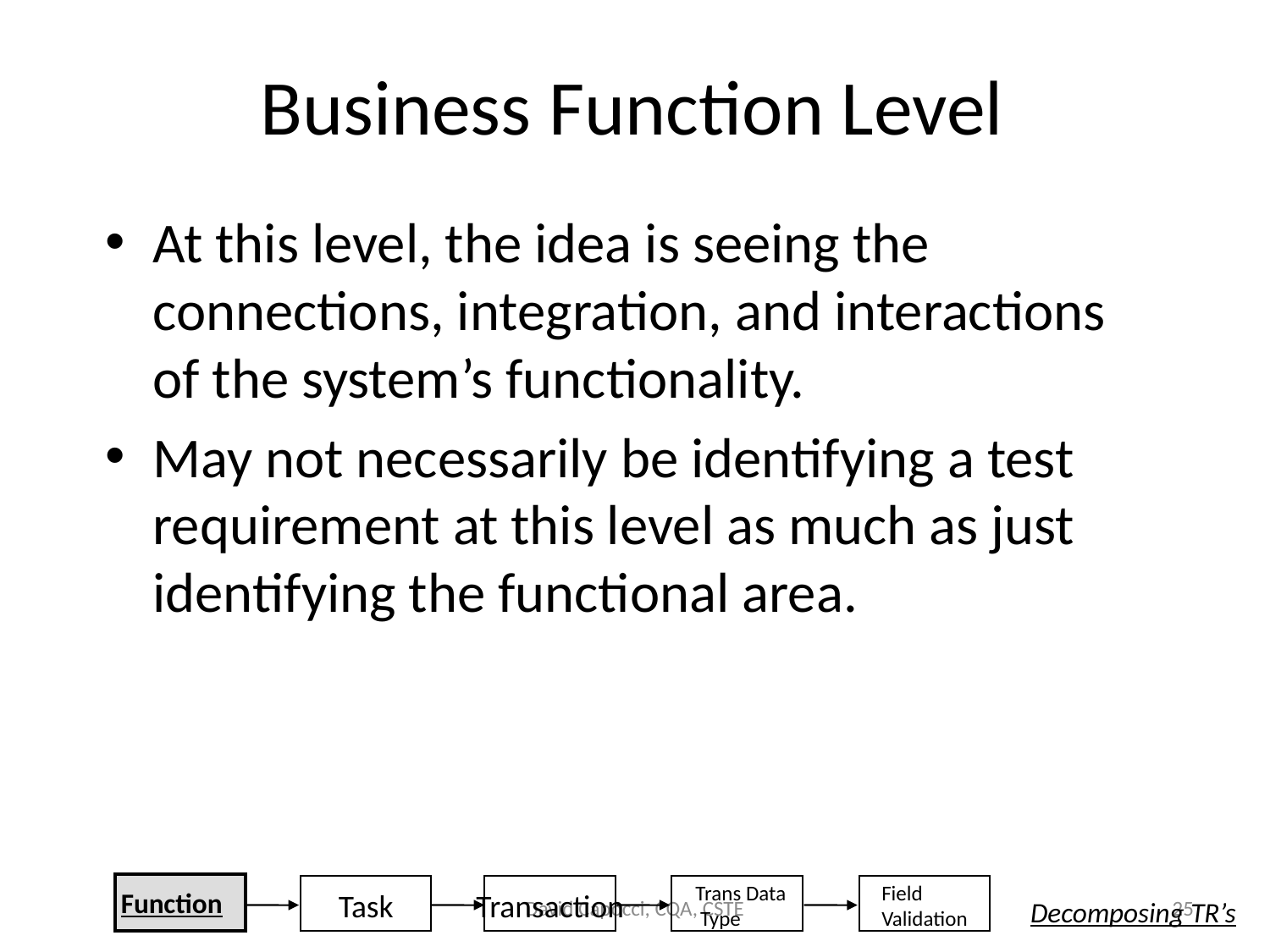

# Business Function Level
At this level, the idea is seeing the connections, integration, and interactions of the system’s functionality.
May not necessarily be identifying a test requirement at this level as much as just identifying the functional area.
Trans Data
 Type
Field
Validation

Function
David Capocci, CQA, CSTE
25
Task
Transaction
Decomposing TR’s